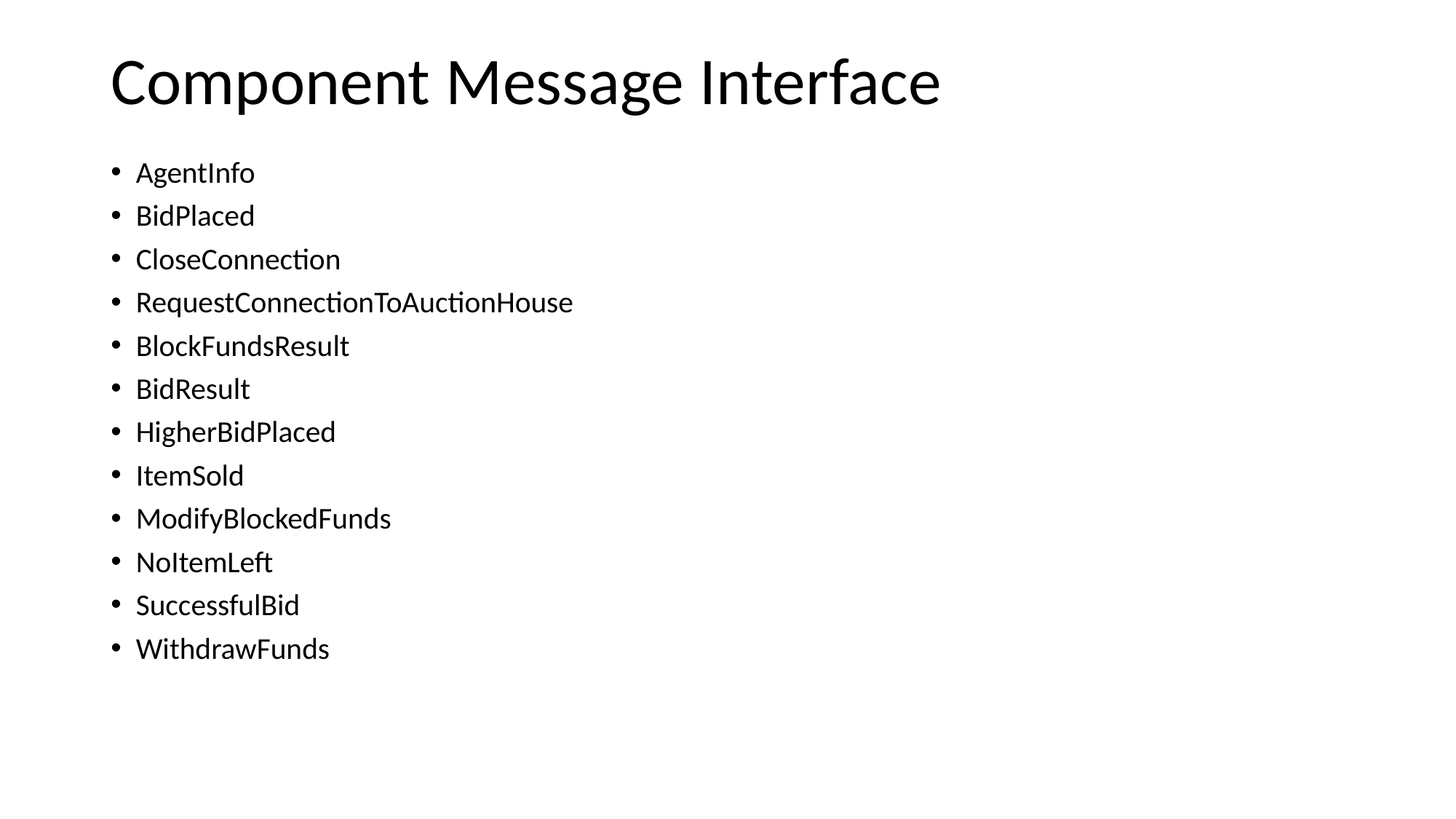

# Component Message Interface
AgentInfo
BidPlaced
CloseConnection
RequestConnectionToAuctionHouse
BlockFundsResult
BidResult
HigherBidPlaced
ItemSold
ModifyBlockedFunds
NoItemLeft
SuccessfulBid
WithdrawFunds